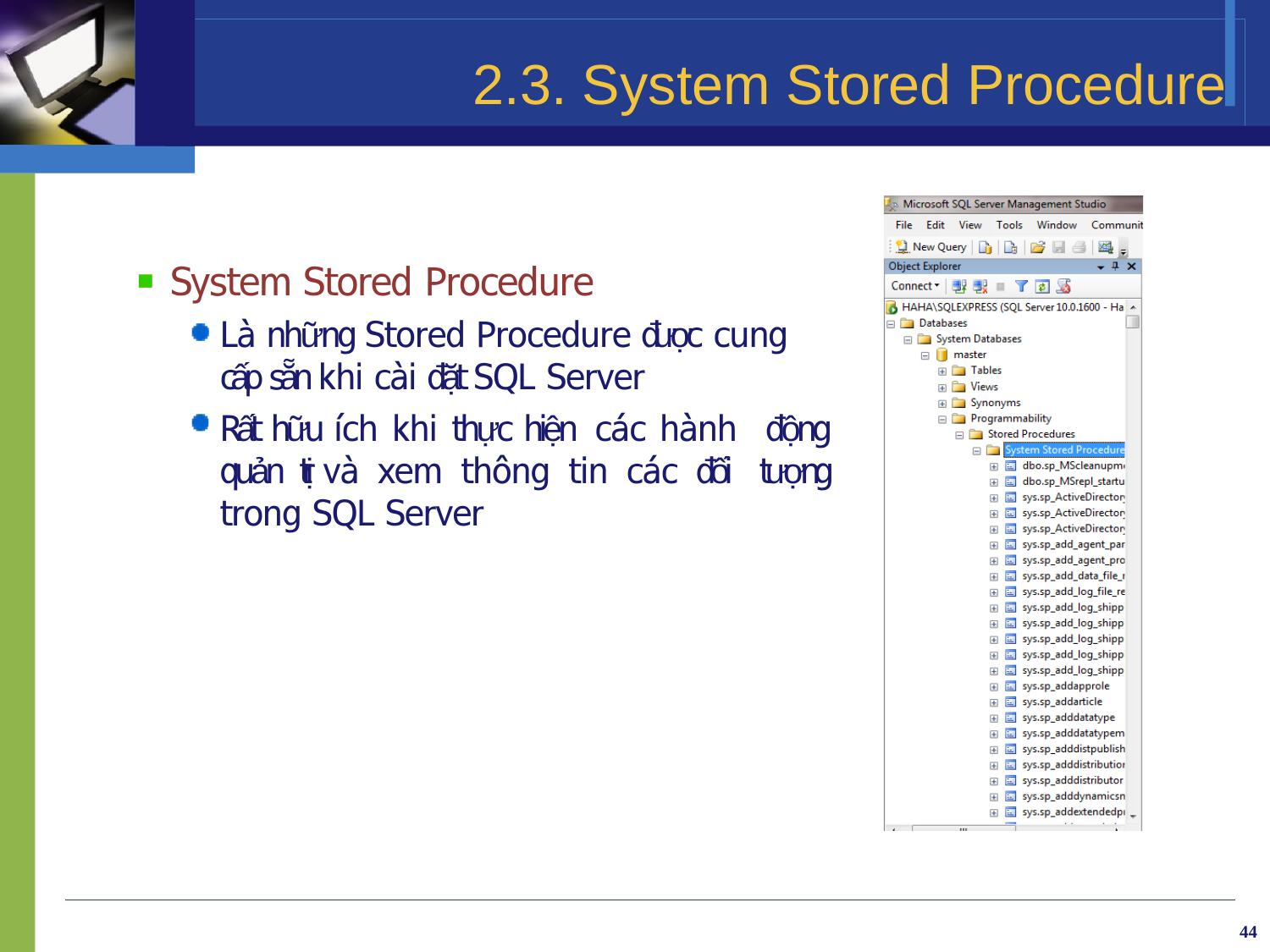

# 2.3. System Stored Procedure

System Stored Procedure
Là những Stored Procedure được cung
cấp sẵn khi cài đặt SQL Server
Rất hữu ích khi thực hiện các hành  động quản trị và xem thông tin các đối  tượng trong SQL Server

44